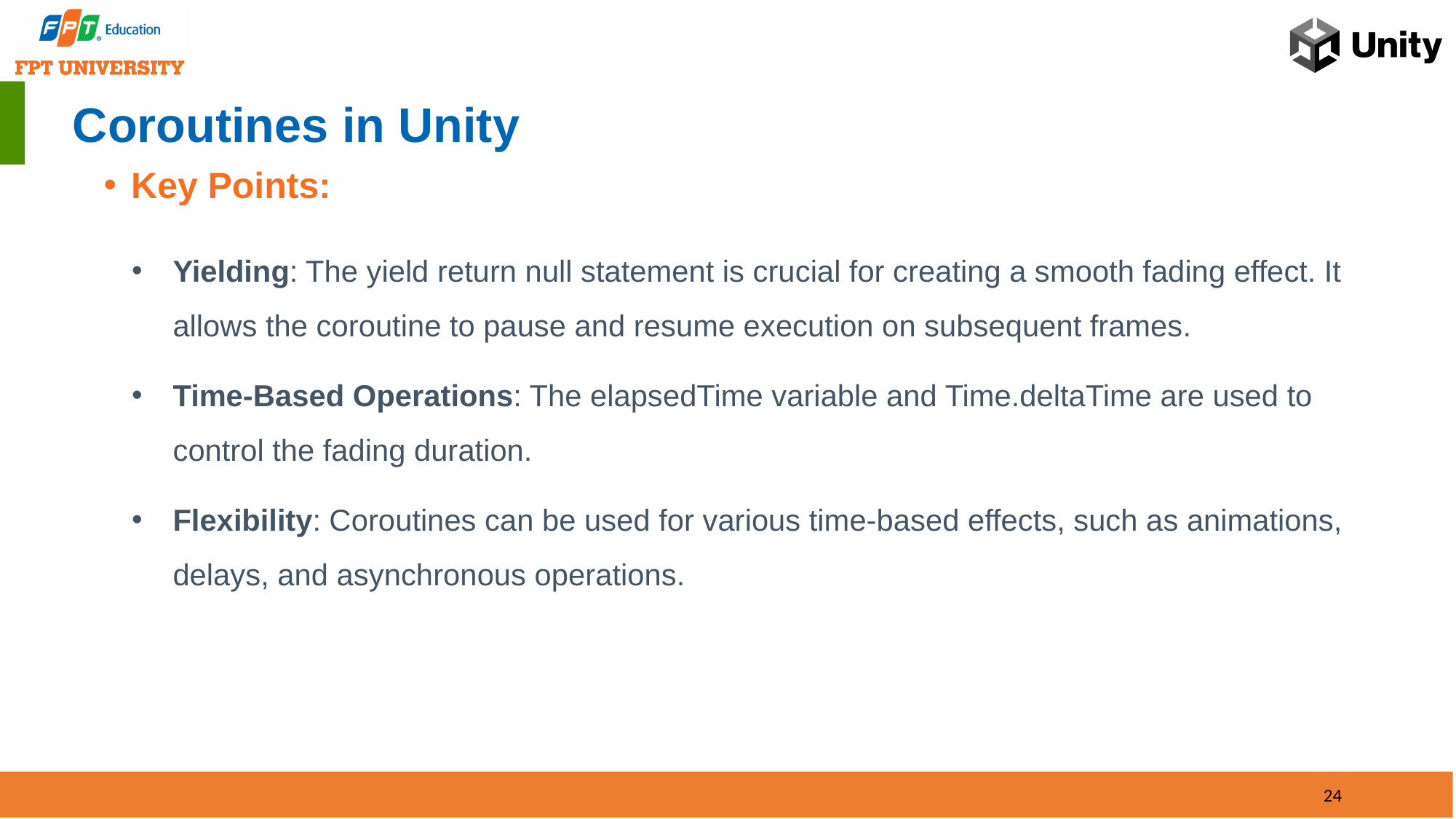

# Coroutines in Unity
Key Points:
Yielding: The yield return null statement is crucial for creating a smooth fading effect. It allows the coroutine to pause and resume execution on subsequent frames.
Time-Based Operations: The elapsedTime variable and Time.deltaTime are used to control the fading duration.
Flexibility: Coroutines can be used for various time-based effects, such as animations, delays, and asynchronous operations.
24